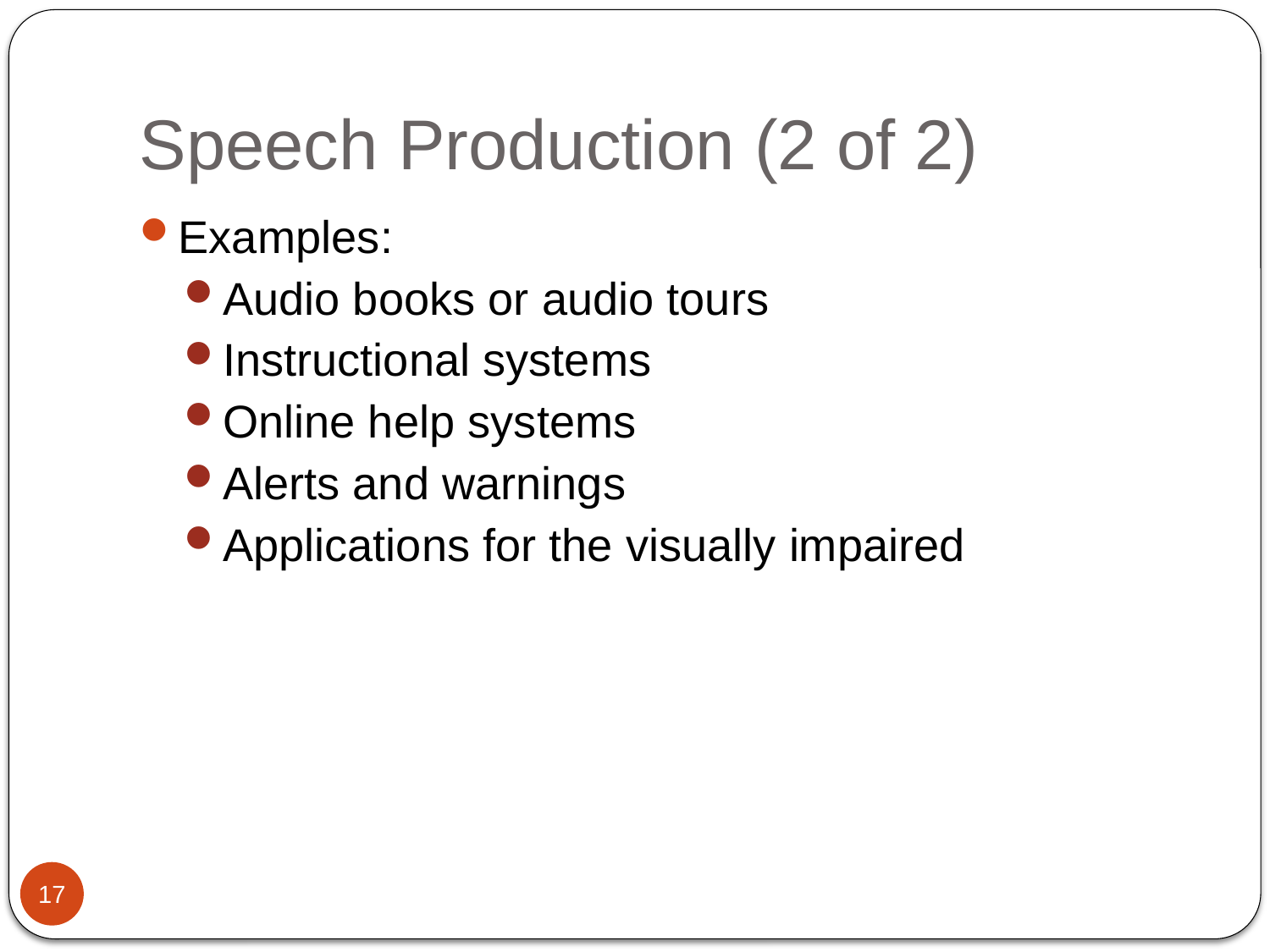

# Speech Production (2 of 2)
Examples:
Audio books or audio tours
Instructional systems
Online help systems
Alerts and warnings
Applications for the visually impaired
17